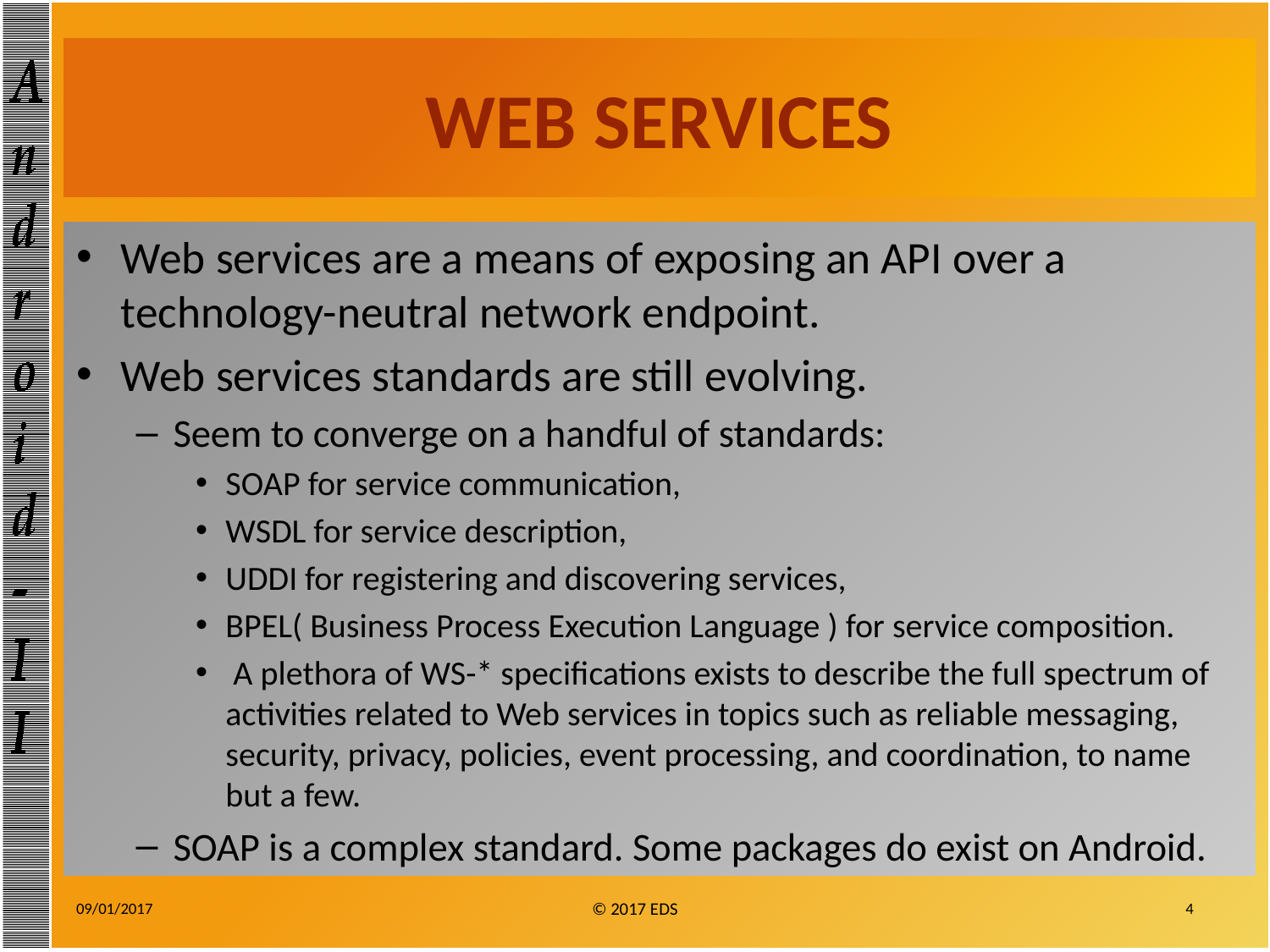

# WEB SERVICES
Web services are a means of exposing an API over a technology-neutral network endpoint.
Web services standards are still evolving.
Seem to converge on a handful of standards:
SOAP for service communication,
WSDL for service description,
UDDI for registering and discovering services,
BPEL( Business Process Execution Language ) for service composition.
 A plethora of WS-* specifications exists to describe the full spectrum of activities related to Web services in topics such as reliable messaging, security, privacy, policies, event processing, and coordination, to name but a few.
SOAP is a complex standard. Some packages do exist on Android.

09/01/2017
© 2017 EDS
4